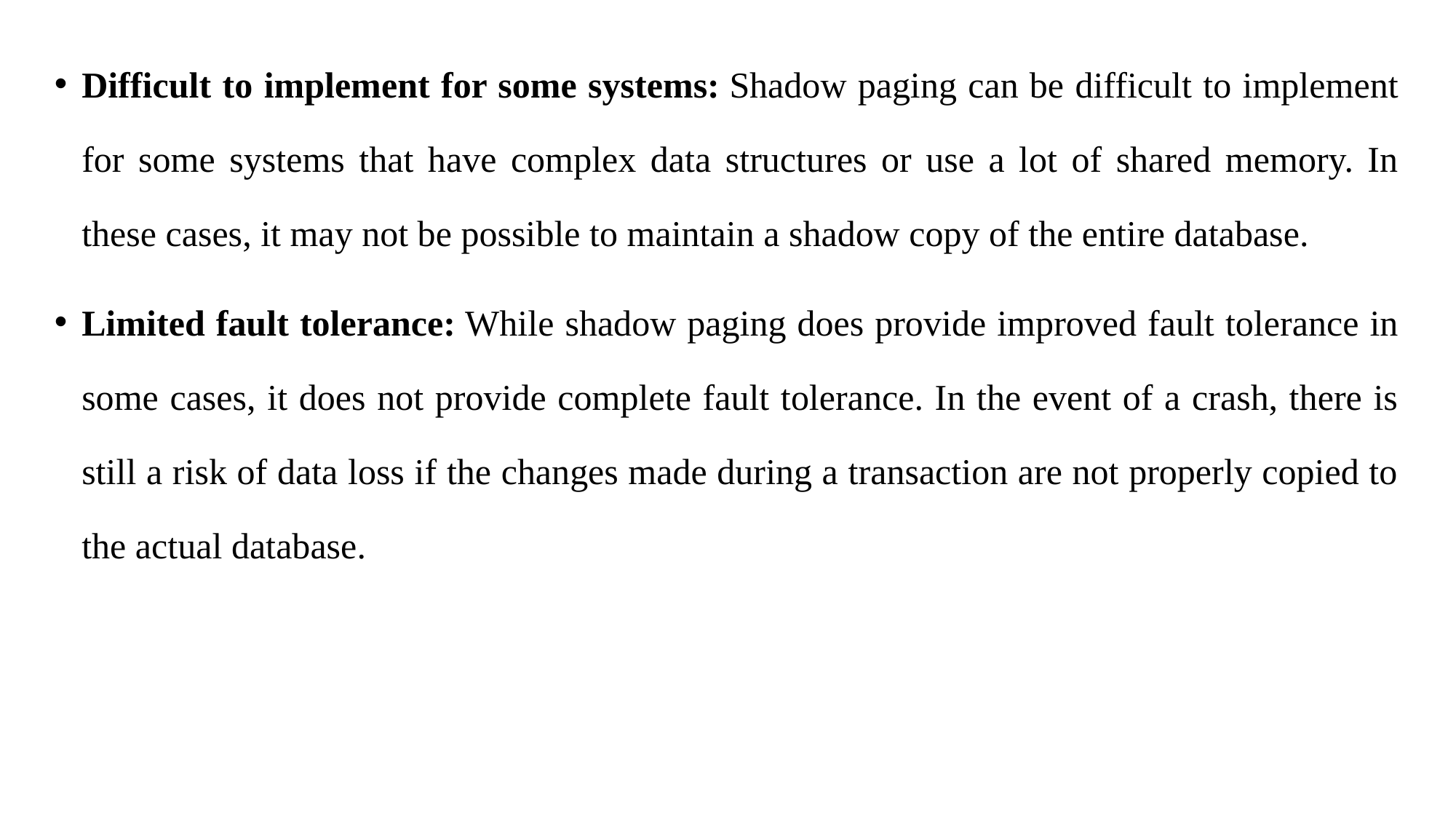

Difficult to implement for some systems: Shadow paging can be difficult to implement for some systems that have complex data structures or use a lot of shared memory. In these cases, it may not be possible to maintain a shadow copy of the entire database.
Limited fault tolerance: While shadow paging does provide improved fault tolerance in some cases, it does not provide complete fault tolerance. In the event of a crash, there is still a risk of data loss if the changes made during a transaction are not properly copied to the actual database.